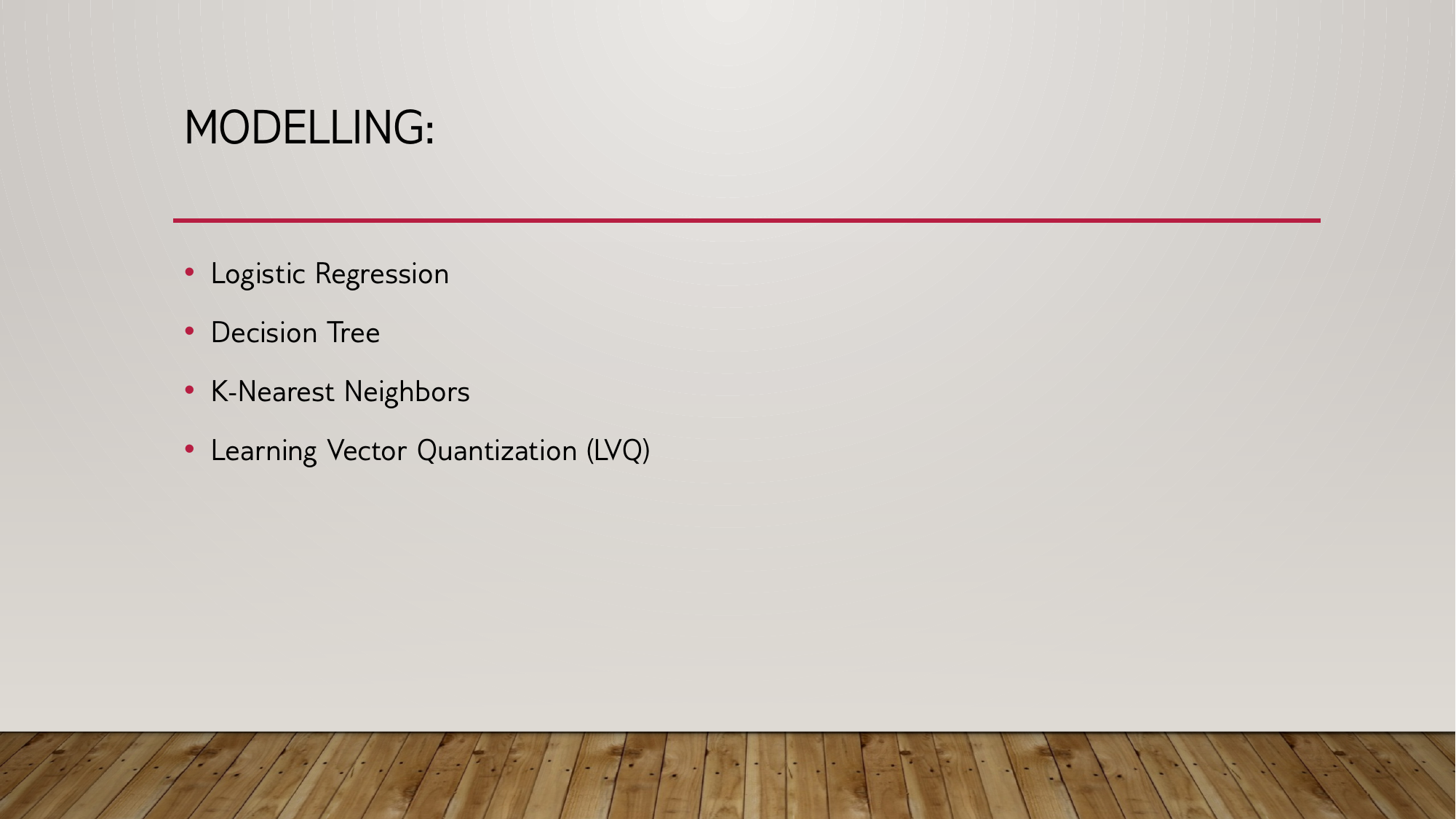

# Modelling:
Logistic Regression
Decision Tree
K-Nearest Neighbors
Learning Vector Quantization (LVQ)